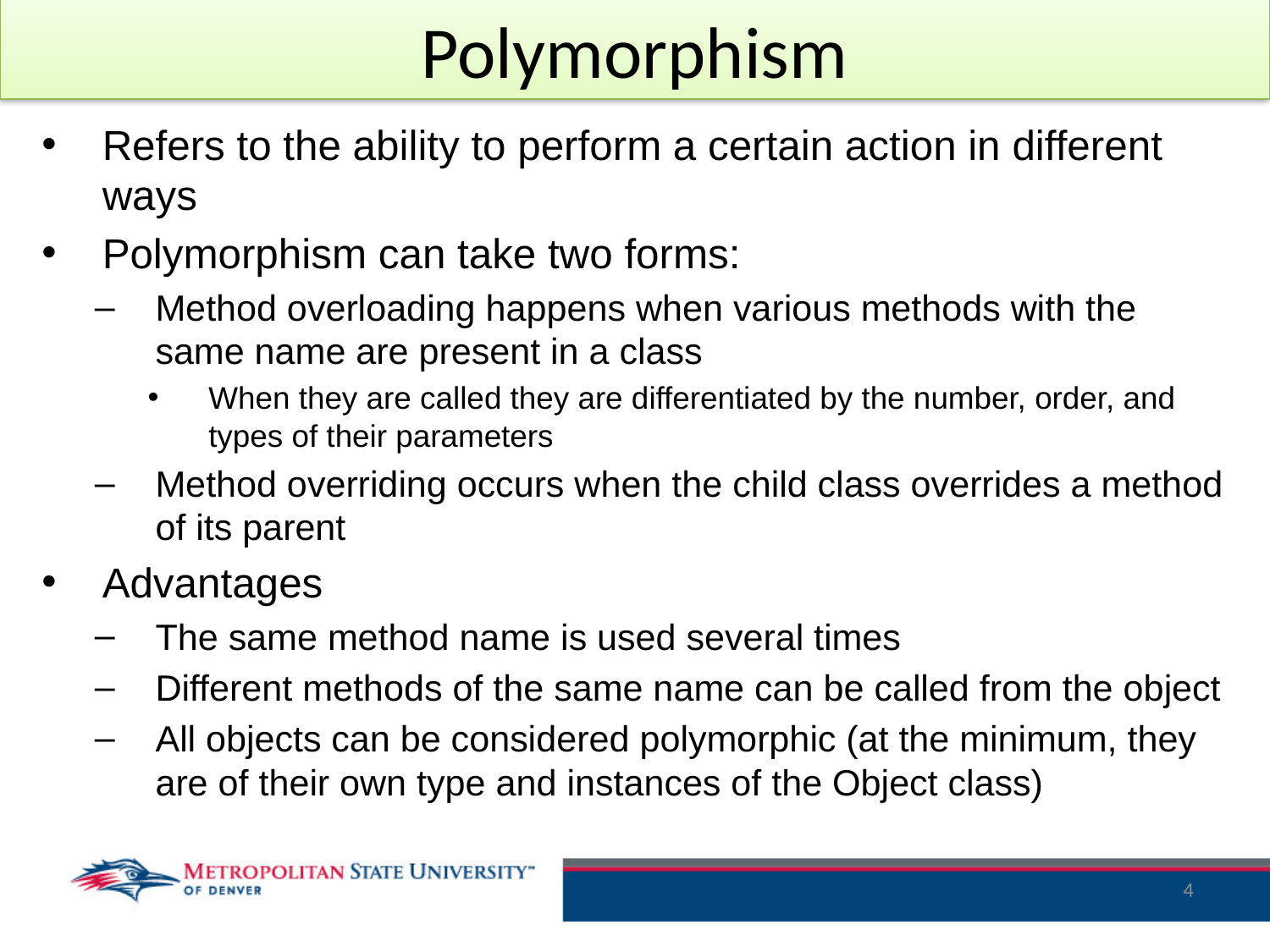

# Polymorphism
Refers to the ability to perform a certain action in different ways
Polymorphism can take two forms:
Method overloading happens when various methods with the same name are present in a class
When they are called they are differentiated by the number, order, and types of their parameters
Method overriding occurs when the child class overrides a method of its parent
Advantages
The same method name is used several times
Different methods of the same name can be called from the object
All objects can be considered polymorphic (at the minimum, they are of their own type and instances of the Object class)
4